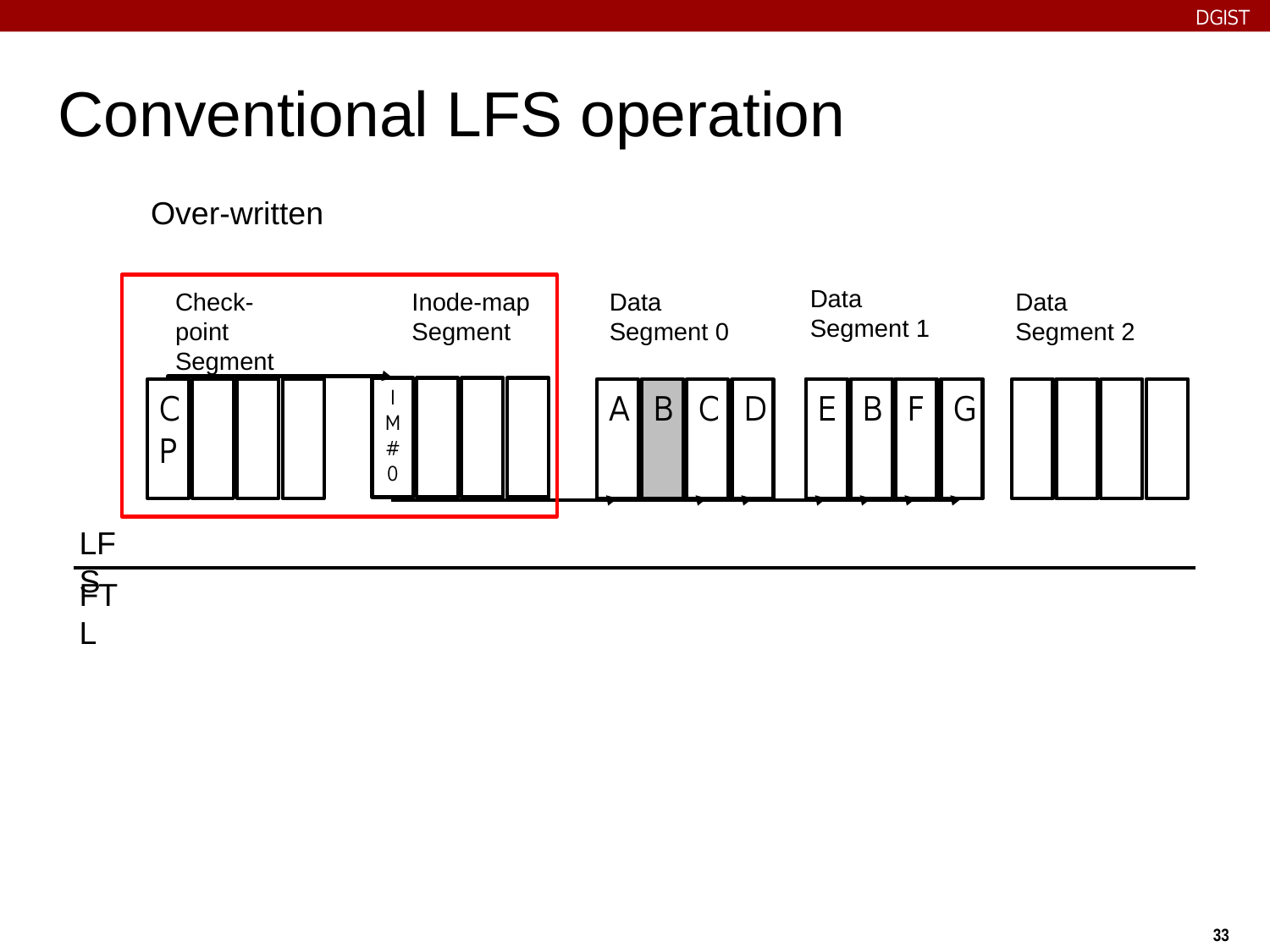

DGIST
# Conventional LFS operation
Over-written

Data
Segment 1
Check-point
Segment
Inode-map
Segment
Data
Segment 0
Data
Segment 2
IM#0

B
CP

A
B
C
D

E

B

F

G

LFS
FTL